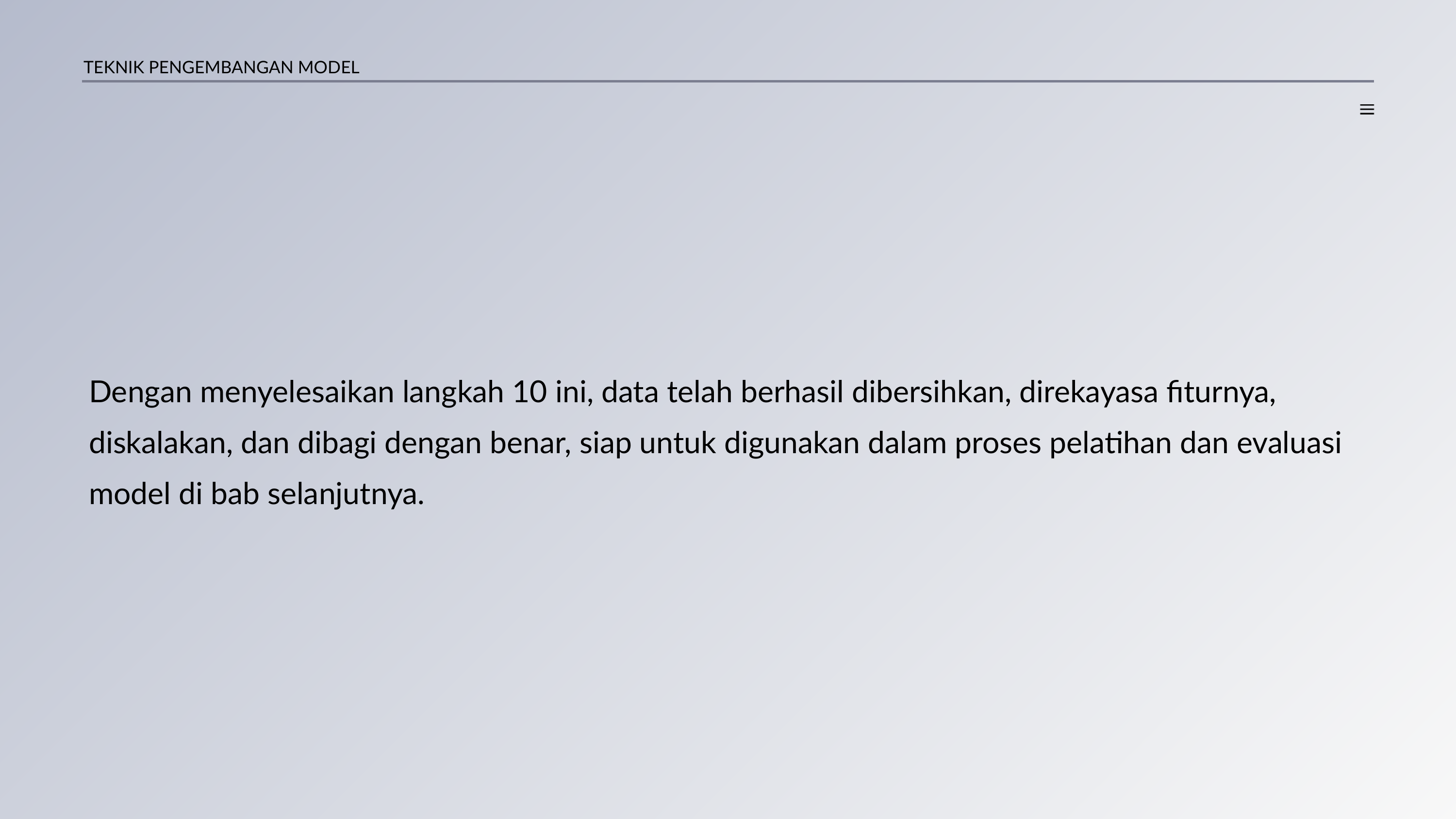

TEKNIK PENGEMBANGAN MODEL

Dengan menyelesaikan langkah 10 ini, data telah berhasil dibersihkan, direkayasa fiturnya, diskalakan, dan dibagi dengan benar, siap untuk digunakan dalam proses pelatihan dan evaluasi model di bab selanjutnya.